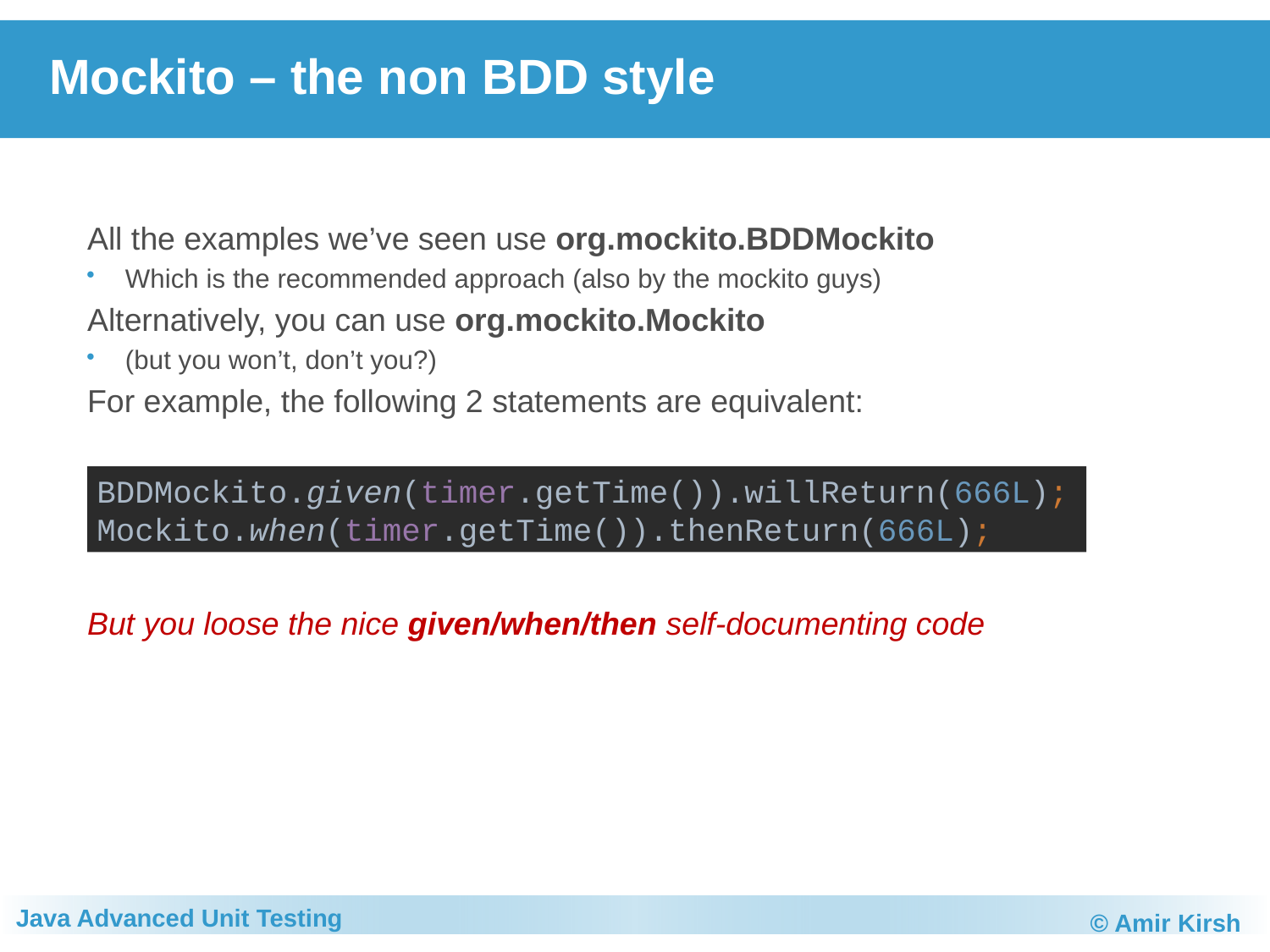

# Mockito – the non BDD style
All the examples we’ve seen use org.mockito.BDDMockito
Which is the recommended approach (also by the mockito guys)
Alternatively, you can use org.mockito.Mockito
(but you won’t, don’t you?)
For example, the following 2 statements are equivalent:

But you loose the nice given/when/then self-documenting code
BDDMockito.given(timer.getTime()).willReturn(666L);
Mockito.when(timer.getTime()).thenReturn(666L);